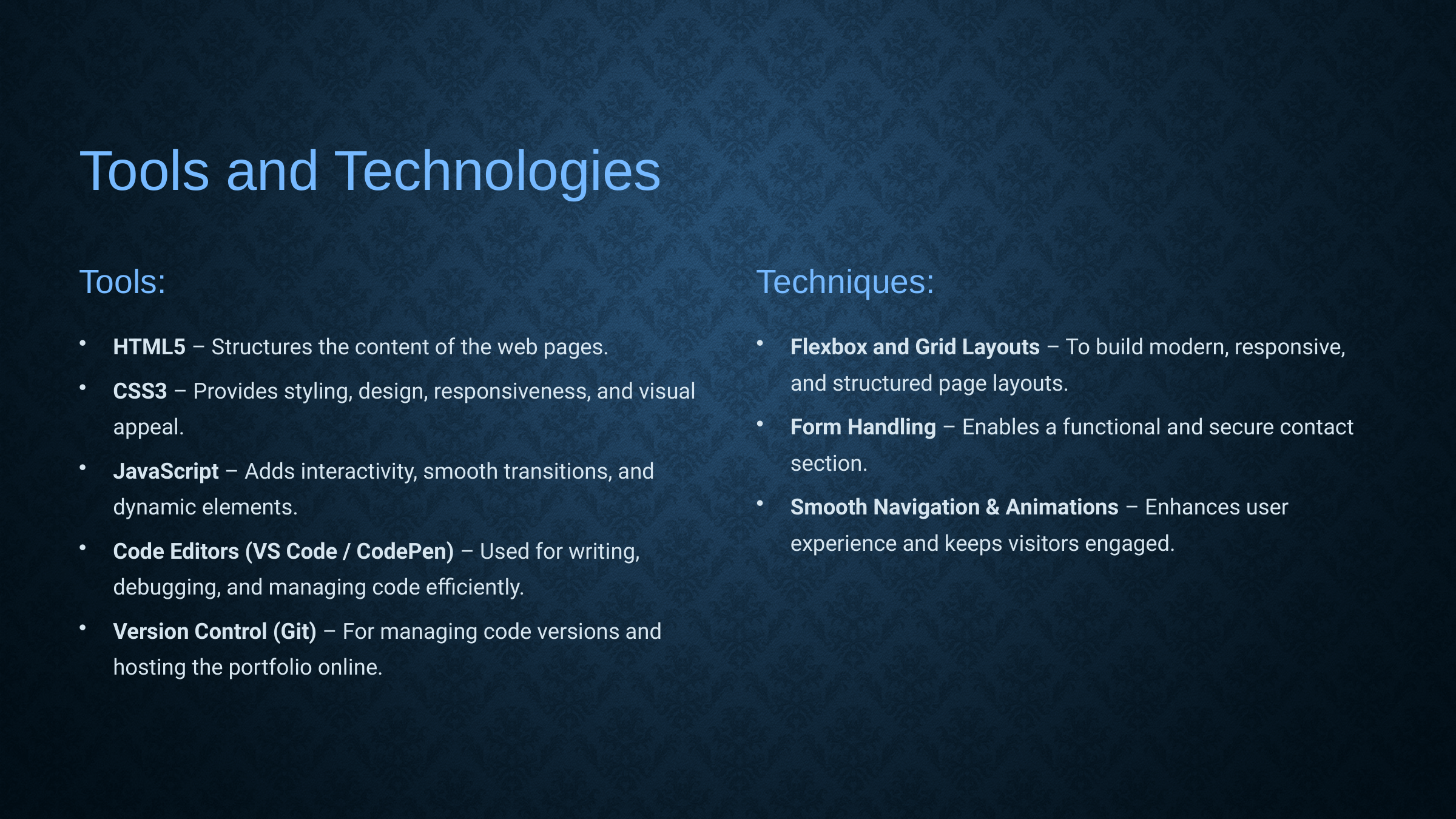

Tools and Technologies
Tools:
Techniques:
HTML5 – Structures the content of the web pages.
Flexbox and Grid Layouts – To build modern, responsive, and structured page layouts.
CSS3 – Provides styling, design, responsiveness, and visual appeal.
Form Handling – Enables a functional and secure contact section.
JavaScript – Adds interactivity, smooth transitions, and dynamic elements.
Smooth Navigation & Animations – Enhances user experience and keeps visitors engaged.
Code Editors (VS Code / CodePen) – Used for writing, debugging, and managing code efficiently.
Version Control (Git) – For managing code versions and hosting the portfolio online.